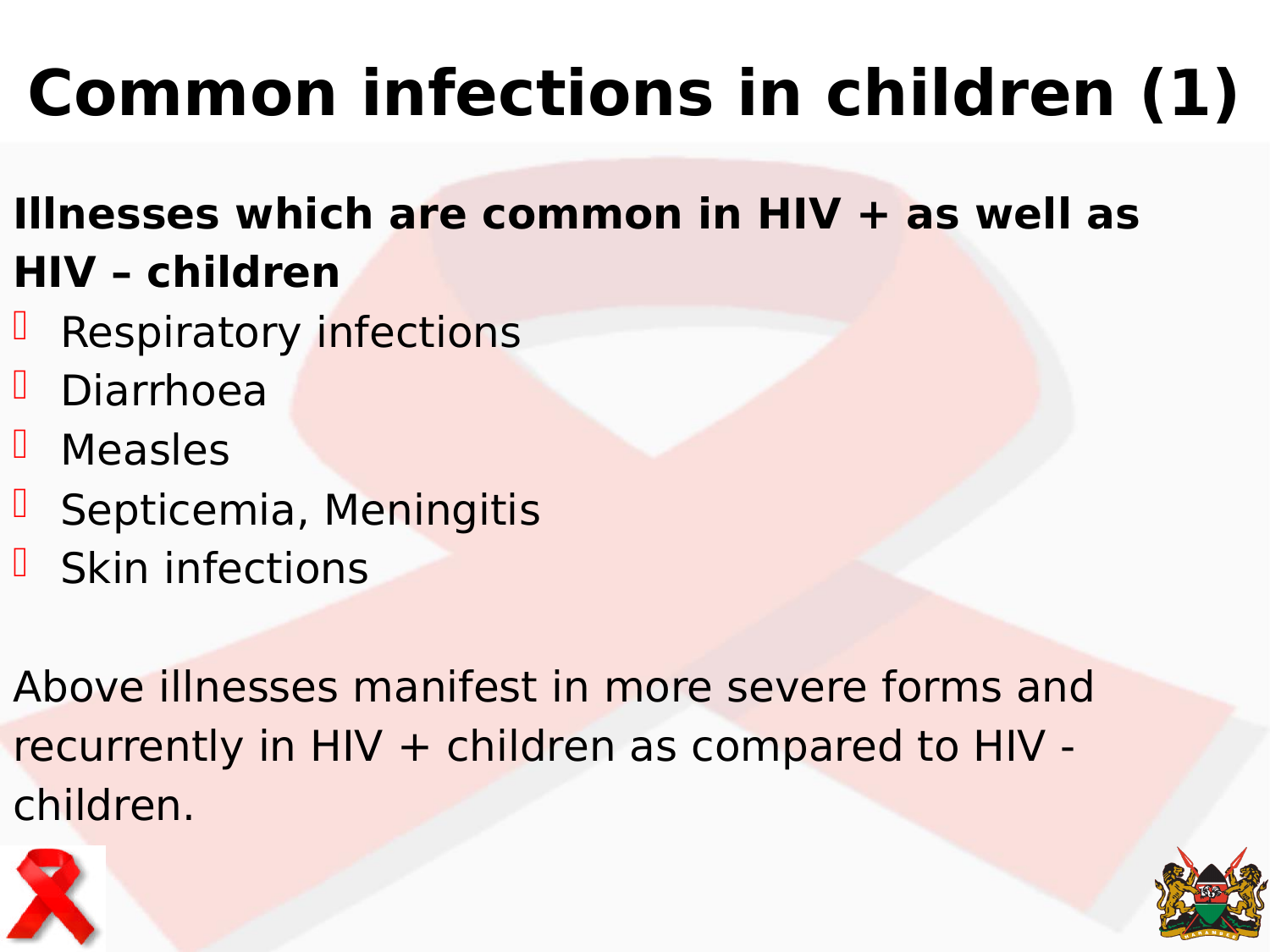

# Common infections in children (1)
Illnesses which are common in HIV + as well as
HIV – children
Respiratory infections
Diarrhoea
Measles
Septicemia, Meningitis
Skin infections

Above illnesses manifest in more severe forms and
recurrently in HIV + children as compared to HIV -
children.